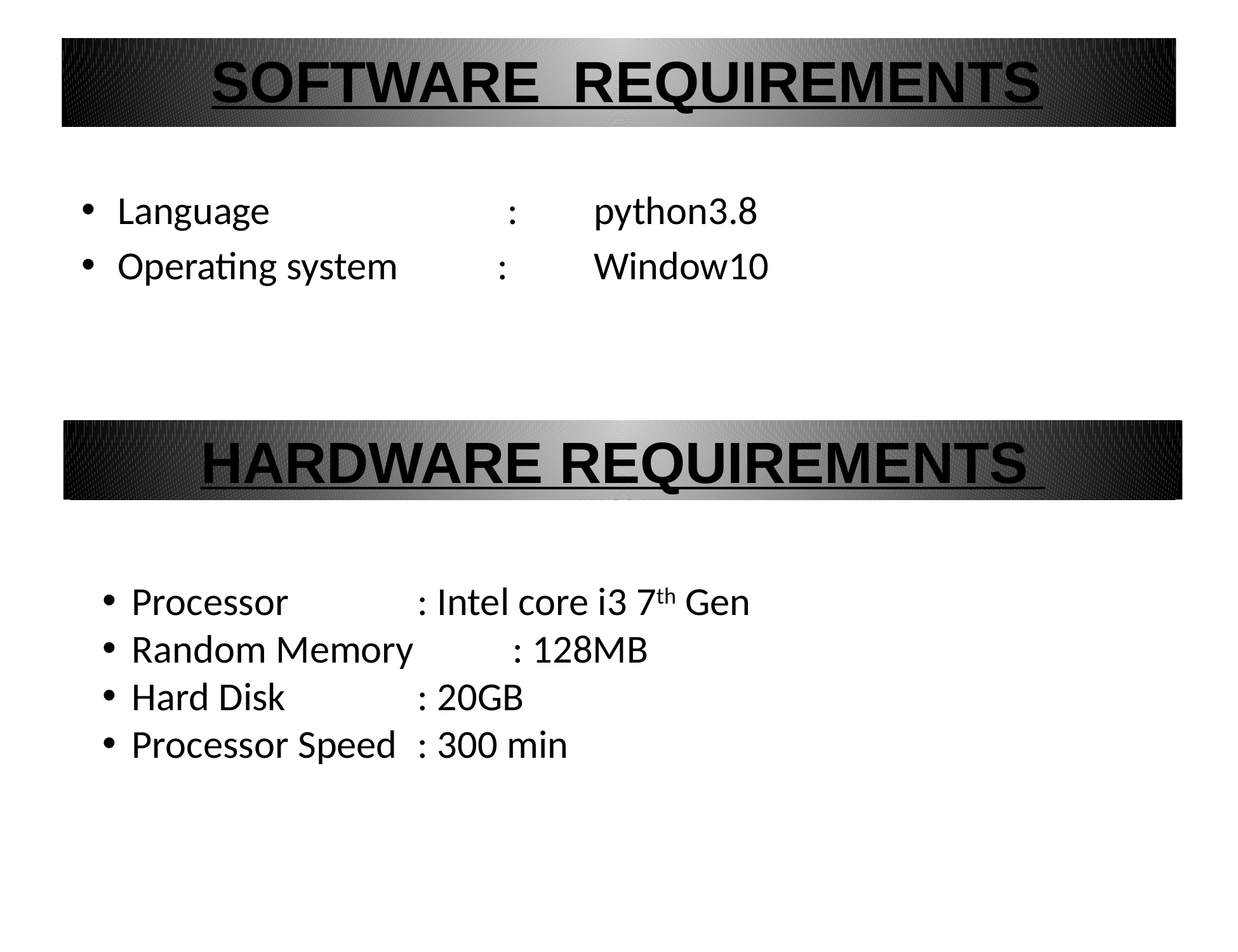

# SOFTWARE  REQUIREMENTS
Language       	    	 :     	python3.8
Operating system           : 	Window10

 HARDWARE REQUIREMENTS
Processor  		: Intel core i3 7th Gen
Random Memory 	: 128MB
Hard Disk 		: 20GB
Processor Speed 	: 300 min